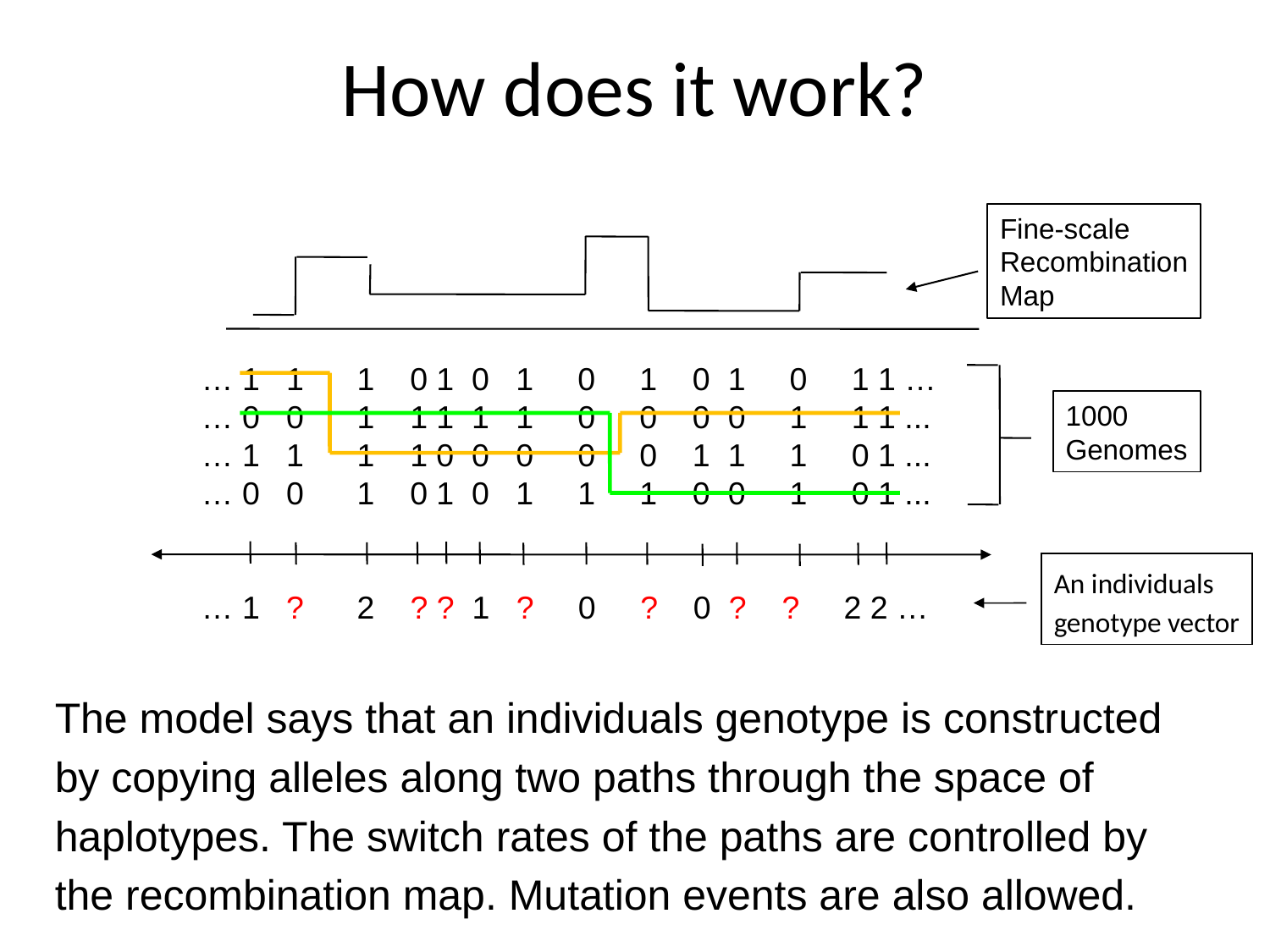

# How does it work?
Fine-scale
Recombination
Map

… 1   1      1    0 1  0   1     0     1    0  1     0     1 1 …
… 0   0      1    1 1  1   1     0     0    0  0     1     1 1 ...
… 1   1      1    1 0  0   0     0     0    1  1     1     0 1 ...
	… 0   0      1    0 1  0   1     1     1    0  0     1     0 1 ...

… 1   ?      2    ? ?  1   ?     0     ?    0  ?    ?     2 2 …

1000
Genomes

An individuals
genotype vector

The model says that an individuals genotype is constructed by copying alleles along two paths through the space of haplotypes. The switch rates of the paths are controlled by the recombination map. Mutation events are also allowed.